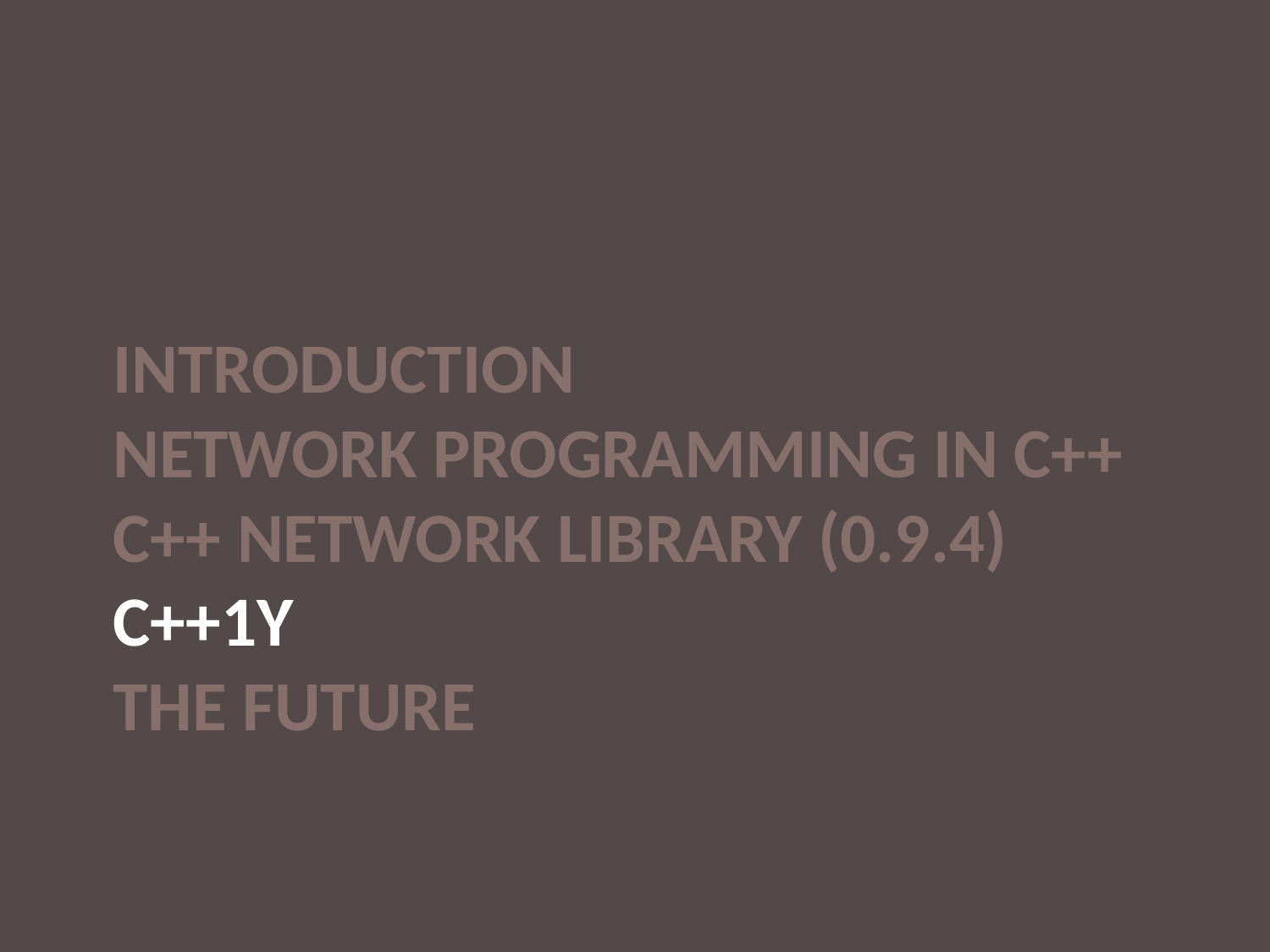

# Introduction Network Programming in C++ C++ Network Library (0.9.4) C++1y The Future